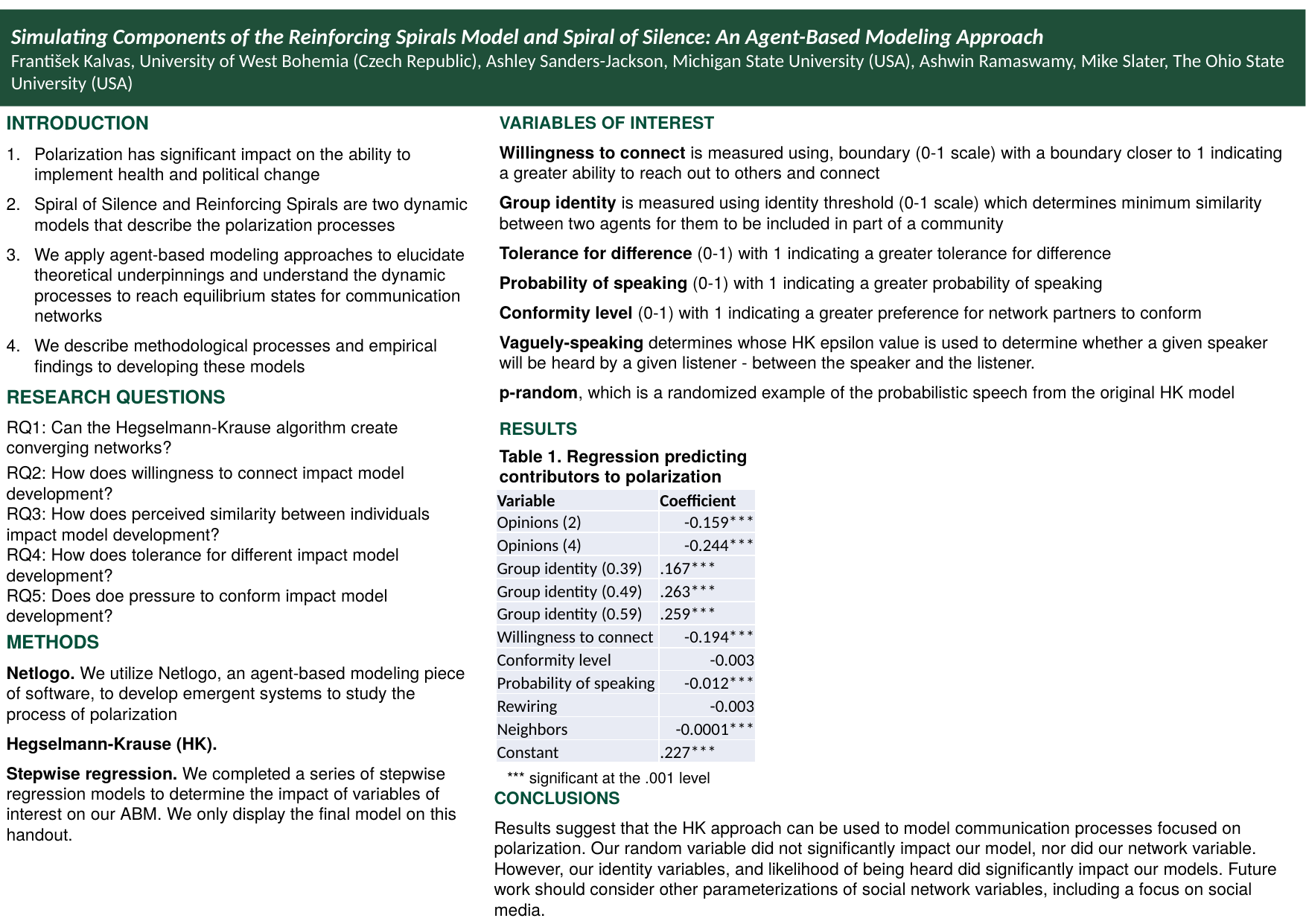

Simulating Components of the Reinforcing Spirals Model and Spiral of Silence: An Agent-Based Modeling Approach
František Kalvas, University of West Bohemia (Czech Republic), Ashley Sanders-Jackson, Michigan State University (USA), Ashwin Ramaswamy, Mike Slater, The Ohio State University (USA)
INTRODUCTION
Polarization has significant impact on the ability to implement health and political change
Spiral of Silence and Reinforcing Spirals are two dynamic models that describe the polarization processes
We apply agent-based modeling approaches to elucidate theoretical underpinnings and understand the dynamic processes to reach equilibrium states for communication networks
We describe methodological processes and empirical findings to developing these models
RESEARCH QUESTIONS
RQ1: Can the Hegselmann-Krause algorithm create converging networks?
RQ2: How does willingness to connect impact model development?
RQ3: How does perceived similarity between individuals impact model development?
RQ4: How does tolerance for different impact model development?
RQ5: Does doe pressure to conform impact model development?
METHODS
Netlogo. We utilize Netlogo, an agent-based modeling piece of software, to develop emergent systems to study the process of polarization
Hegselmann-Krause (HK).
Stepwise regression. We completed a series of stepwise regression models to determine the impact of variables of interest on our ABM. We only display the final model on this handout.
VARIABLES OF INTEREST
Willingness to connect is measured using, boundary (0-1 scale) with a boundary closer to 1 indicating a greater ability to reach out to others and connect
Group identity is measured using identity threshold (0-1 scale) which determines minimum similarity between two agents for them to be included in part of a community
Tolerance for difference (0-1) with 1 indicating a greater tolerance for difference
Probability of speaking (0-1) with 1 indicating a greater probability of speaking
Conformity level (0-1) with 1 indicating a greater preference for network partners to conform
Vaguely-speaking determines whose HK epsilon value is used to determine whether a given speaker will be heard by a given listener - between the speaker and the listener.
p-random, which is a randomized example of the probabilistic speech from the original HK model
RESULTS

Table 1. Regression predicting contributors to polarization
| Variable | Coefficient |
| --- | --- |
| Opinions (2) | -0.159\*\*\* |
| Opinions (4) | -0.244\*\*\* |
| Group identity (0.39) | .167\*\*\* |
| Group identity (0.49) | .263\*\*\* |
| Group identity (0.59) | .259\*\*\* |
| Willingness to connect | -0.194\*\*\* |
| Conformity level | -0.003 |
| Probability of speaking | -0.012\*\*\* |
| Rewiring | -0.003 |
| Neighbors | -0.0001\*\*\* |
| Constant | .227\*\*\* |
*** significant at the .001 level
CONCLUSIONS
Results suggest that the HK approach can be used to model communication processes focused on polarization. Our random variable did not significantly impact our model, nor did our network variable. However, our identity variables, and likelihood of being heard did significantly impact our models. Future work should consider other parameterizations of social network variables, including a focus on social media.